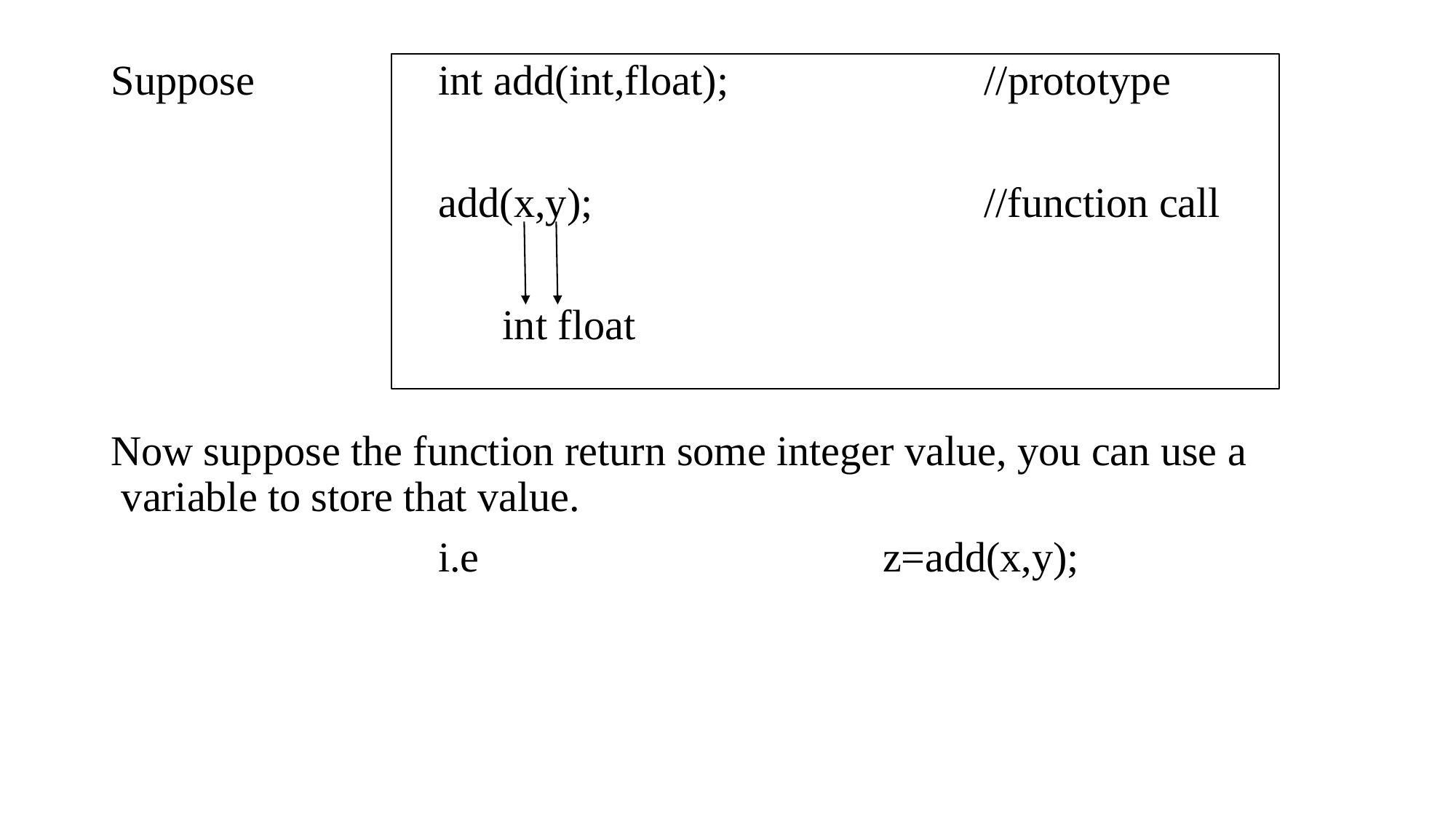

# Suppose
int add(int,float);
//prototype

add(x,y);
//function call
int float

Now suppose the function return some integer value, you can use a  variable to store that value.
i.e	z=add(x,y);